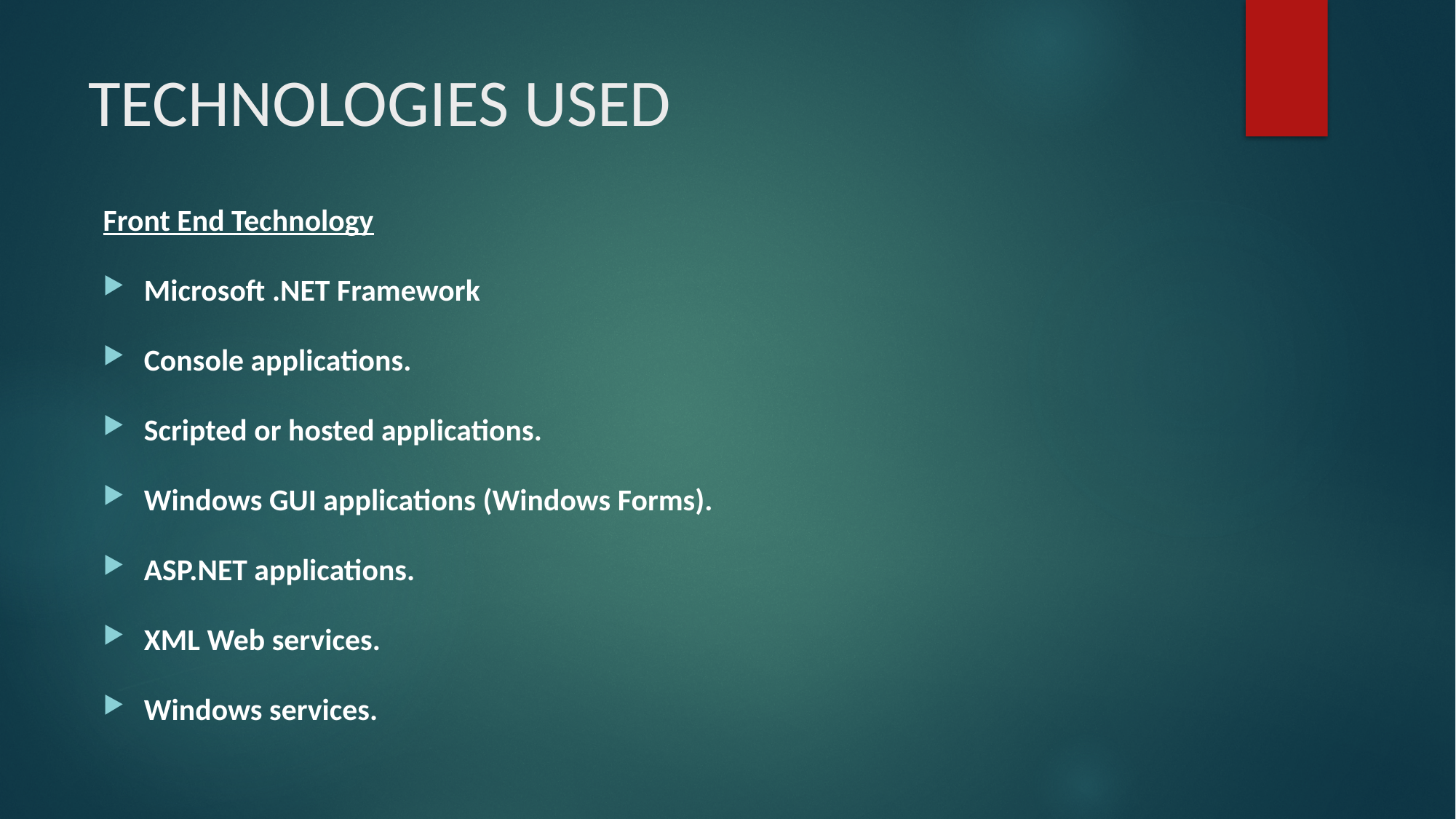

# TECHNOLOGIES USED
Front End Technology
Microsoft .NET Framework
Console applications.
Scripted or hosted applications.
Windows GUI applications (Windows Forms).
ASP.NET applications.
XML Web services.
Windows services.